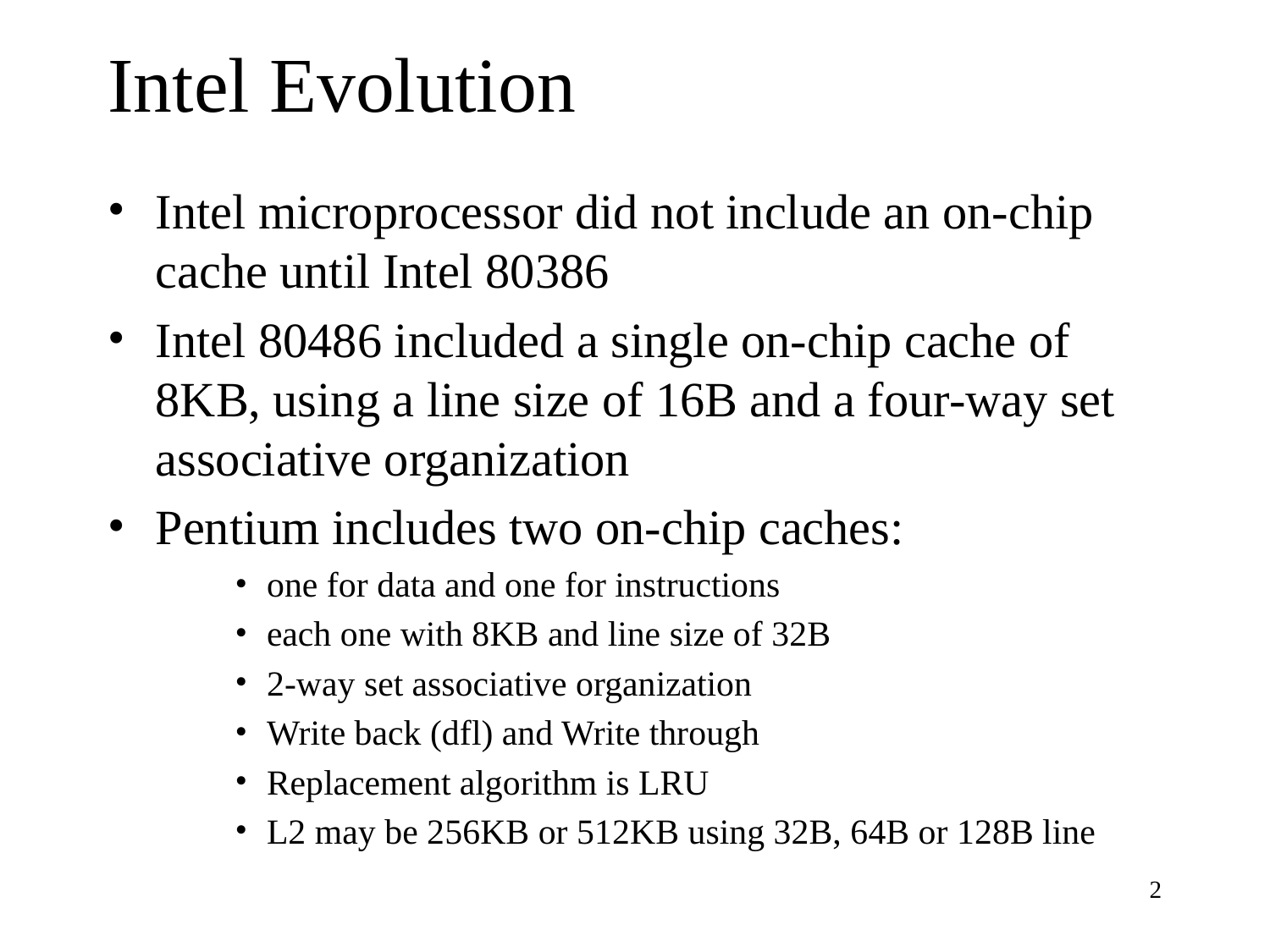

# Intel Evolution
Intel microprocessor did not include an on-chip cache until Intel 80386
Intel 80486 included a single on-chip cache of 8KB, using a line size of 16B and a four-way set associative organization
Pentium includes two on-chip caches:
one for data and one for instructions
each one with 8KB and line size of 32B
2-way set associative organization
Write back (dfl) and Write through
Replacement algorithm is LRU
L2 may be 256KB or 512KB using 32B, 64B or 128B line
2